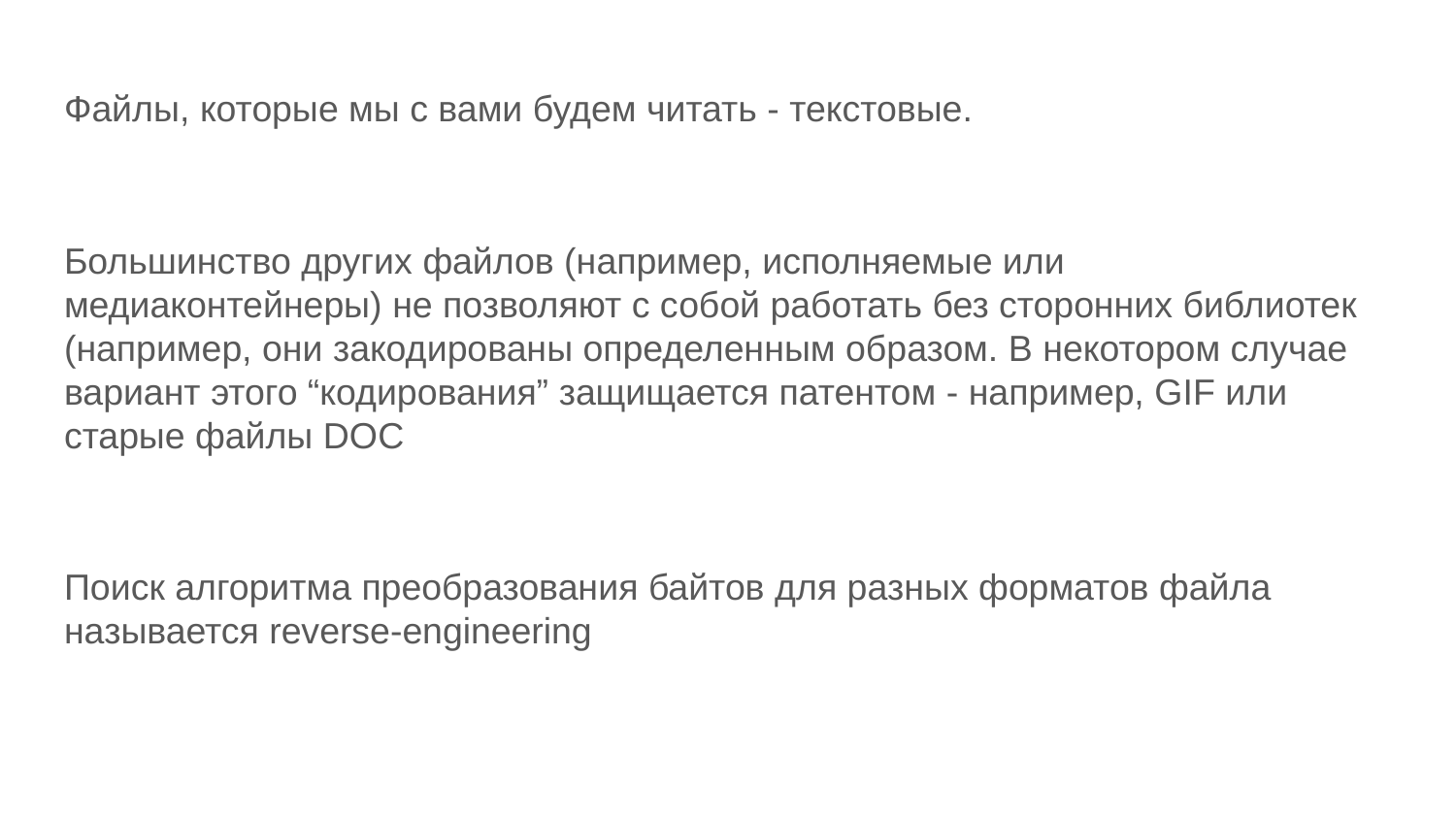

Файлы, которые мы с вами будем читать - текстовые.

Большинство других файлов (например, исполняемые или медиаконтейнеры) не позволяют с собой работать без сторонних библиотек (например, они закодированы определенным образом. В некотором случае вариант этого “кодирования” защищается патентом - например, GIF или старые файлы DOC

Поиск алгоритма преобразования байтов для разных форматов файла называется reverse-engineering